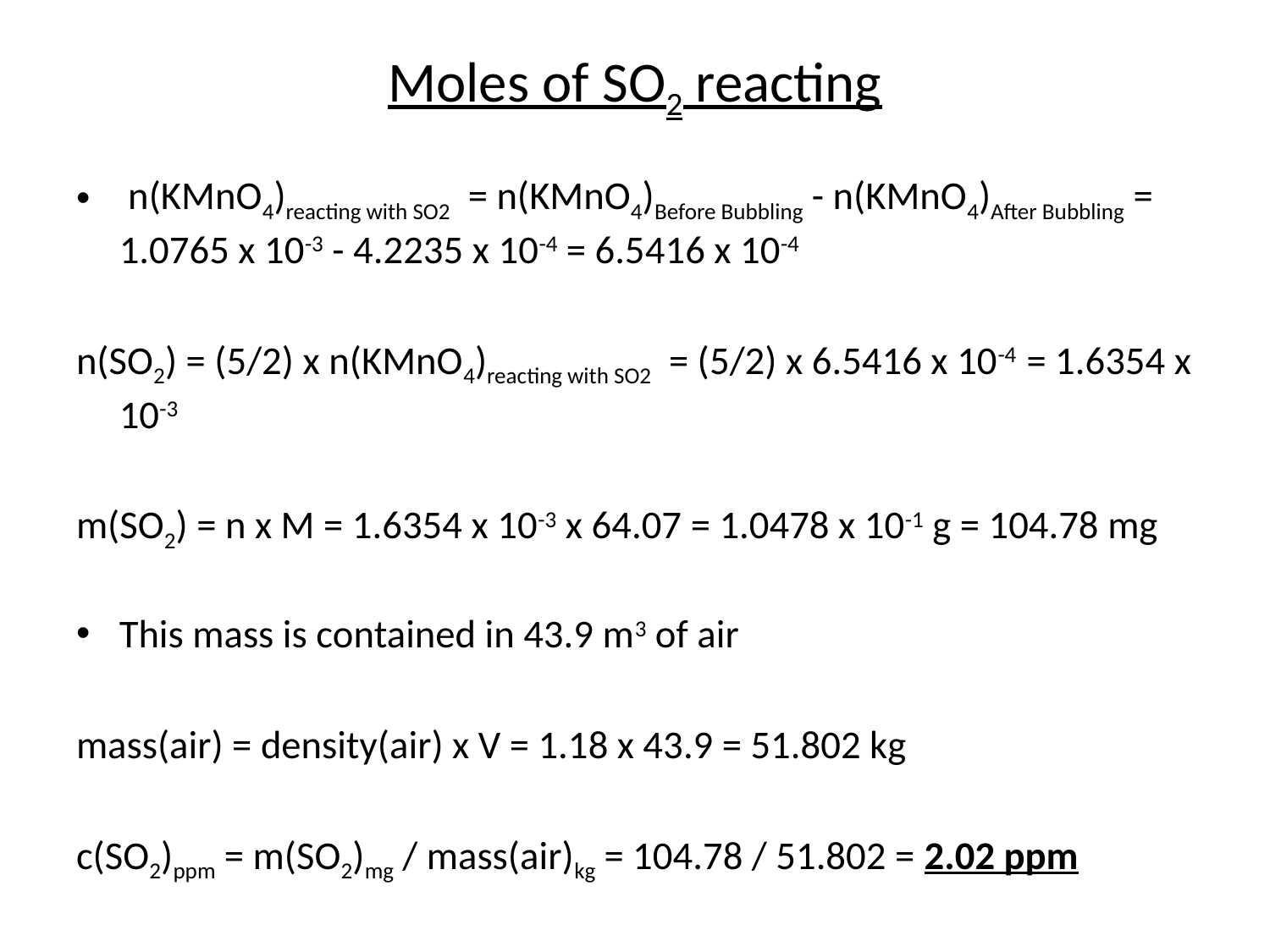

# Moles of SO2 reacting
 n(KMnO4)reacting with SO2  = n(KMnO4)Before Bubbling - n(KMnO4)After Bubbling = 1.0765 x 10-3 - 4.2235 x 10-4 = 6.5416 x 10-4

n(SO2) = (5/2) x n(KMnO4)reacting with SO2  = (5/2) x 6.5416 x 10-4  = 1.6354 x 10-3

m(SO2) = n x M = 1.6354 x 10-3 x 64.07 = 1.0478 x 10-1 g = 104.78 mg
This mass is contained in 43.9 m3 of air

mass(air) = density(air) x V = 1.18 x 43.9 = 51.802 kg

c(SO2)ppm = m(SO2)mg / mass(air)kg = 104.78 / 51.802 = 2.02 ppm